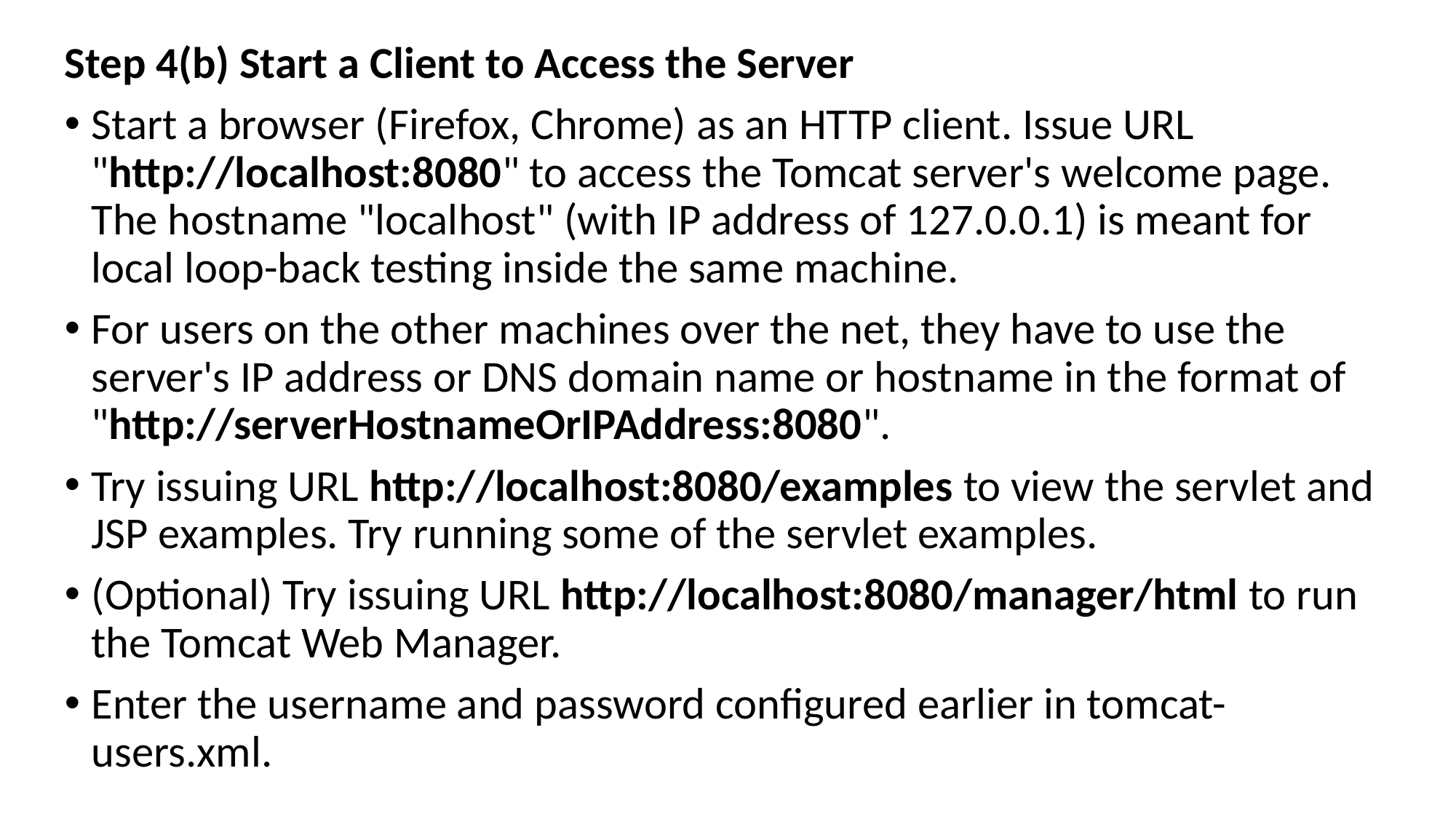

Step 4(b) Start a Client to Access the Server
Start a browser (Firefox, Chrome) as an HTTP client. Issue URL "http://localhost:8080" to access the Tomcat server's welcome page. The hostname "localhost" (with IP address of 127.0.0.1) is meant for local loop-back testing inside the same machine.
For users on the other machines over the net, they have to use the server's IP address or DNS domain name or hostname in the format of "http://serverHostnameOrIPAddress:8080".
Try issuing URL http://localhost:8080/examples to view the servlet and JSP examples. Try running some of the servlet examples.
(Optional) Try issuing URL http://localhost:8080/manager/html to run the Tomcat Web Manager.
Enter the username and password configured earlier in tomcat-users.xml.